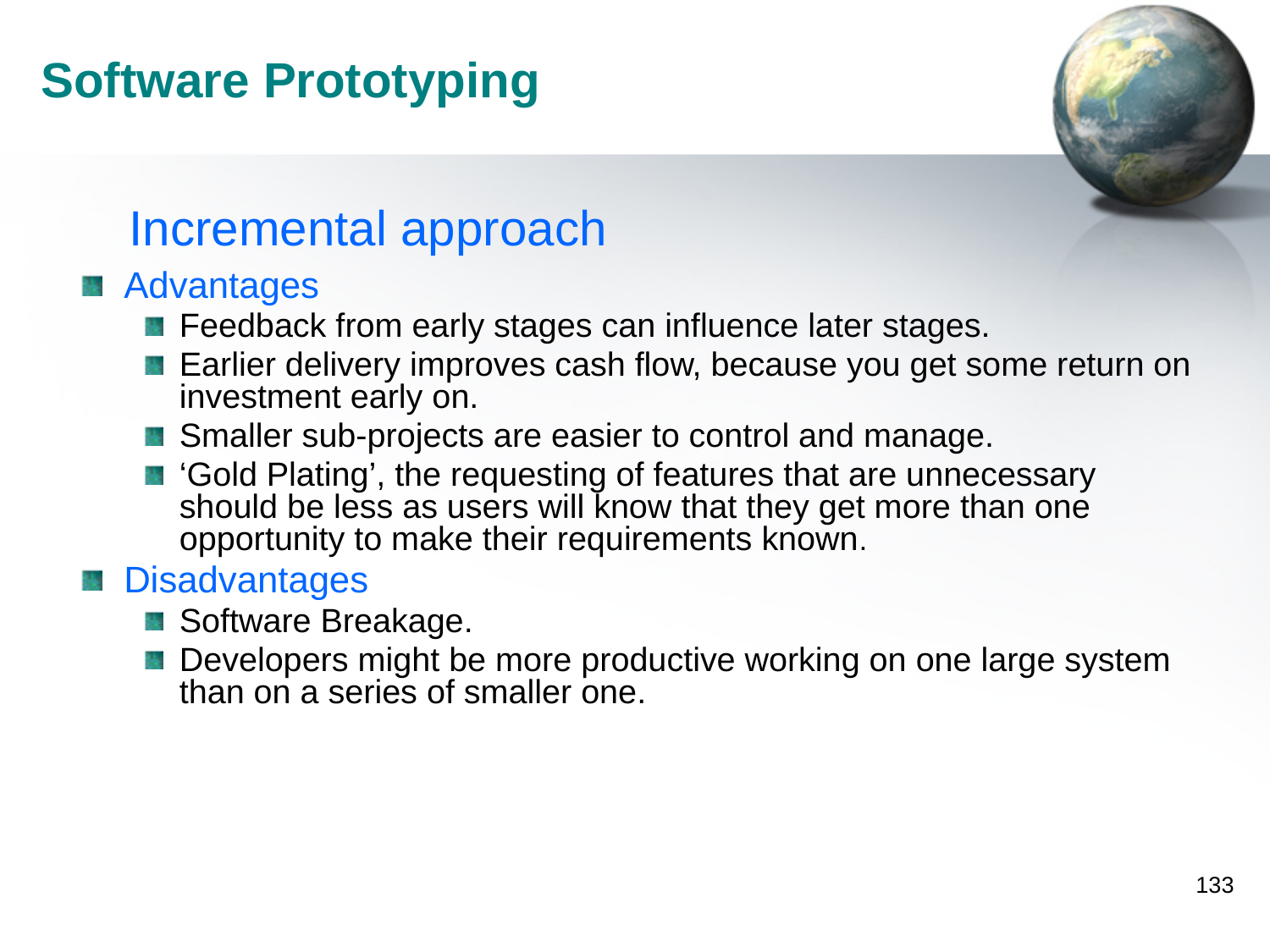

# Software Prototyping
Incremental approach

Advantages
Feedback from early stages can influence later stages.
Earlier delivery improves cash flow, because you get some return on investment early on.
Smaller sub-projects are easier to control and manage.
‘Gold Plating’, the requesting of features that are unnecessary should be less as users will know that they get more than one opportunity to make their requirements known.
Disadvantages
Software Breakage.
Developers might be more productive working on one large system than on a series of smaller one.

133